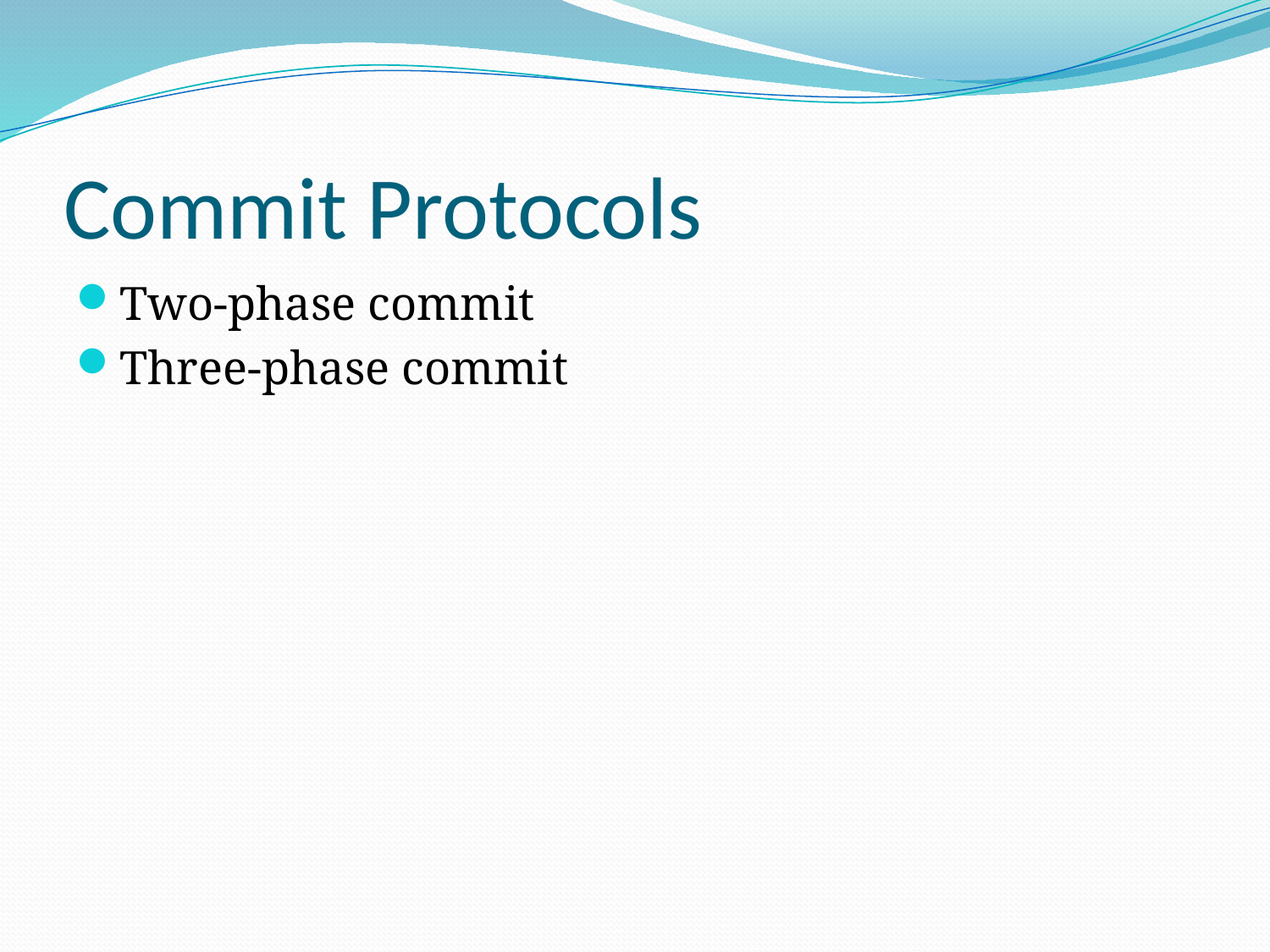

# Commit Protocols
Two-phase commit
Three-phase commit